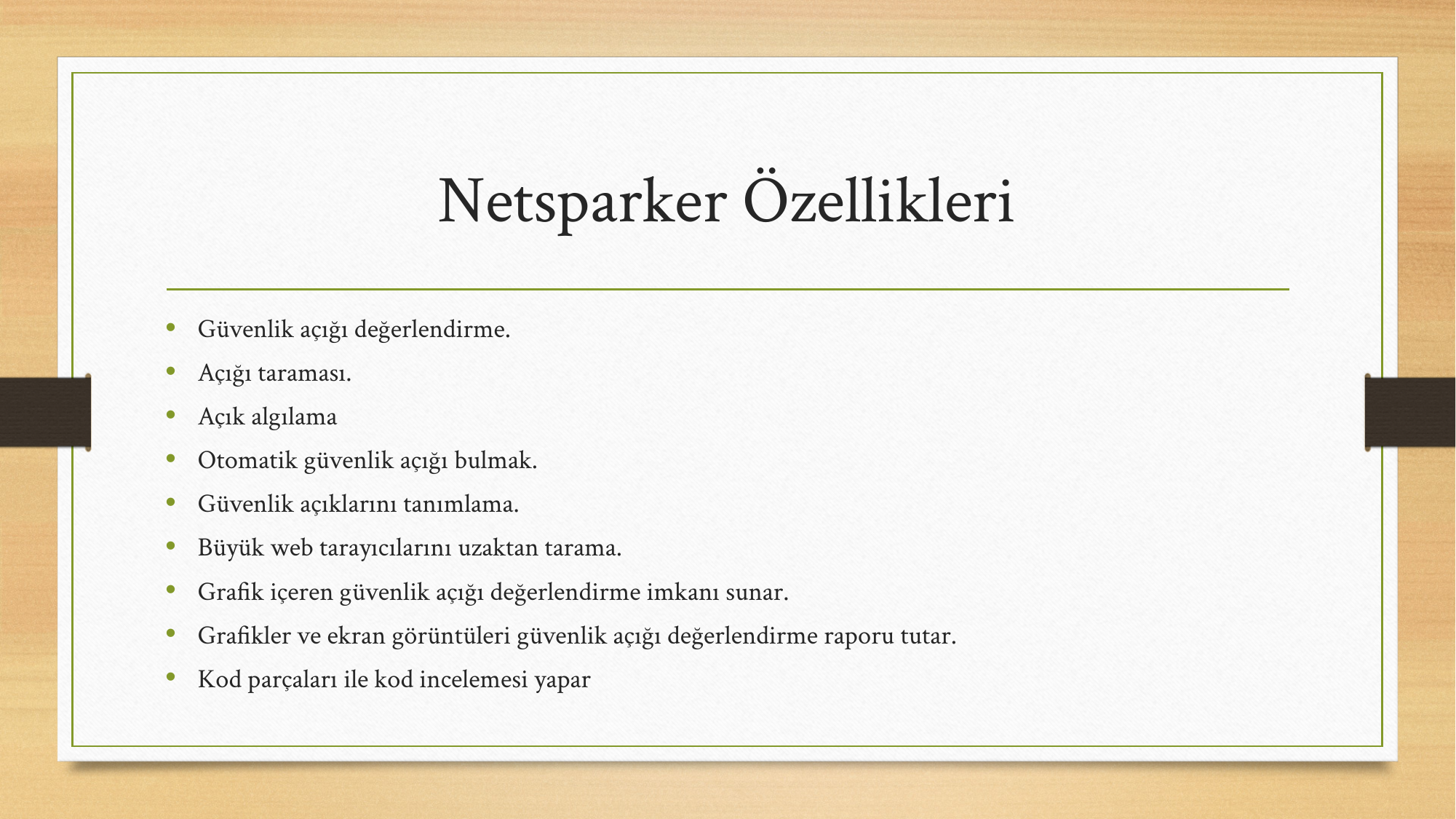

# Netsparker Özellikleri
Güvenlik açığı değerlendirme.
Açığı taraması.
Açık algılama
Otomatik güvenlik açığı bulmak.
Güvenlik açıklarını tanımlama.
Büyük web tarayıcılarını uzaktan tarama.
Grafik içeren güvenlik açığı değerlendirme imkanı sunar.
Grafikler ve ekran görüntüleri güvenlik açığı değerlendirme raporu tutar.
Kod parçaları ile kod incelemesi yapar